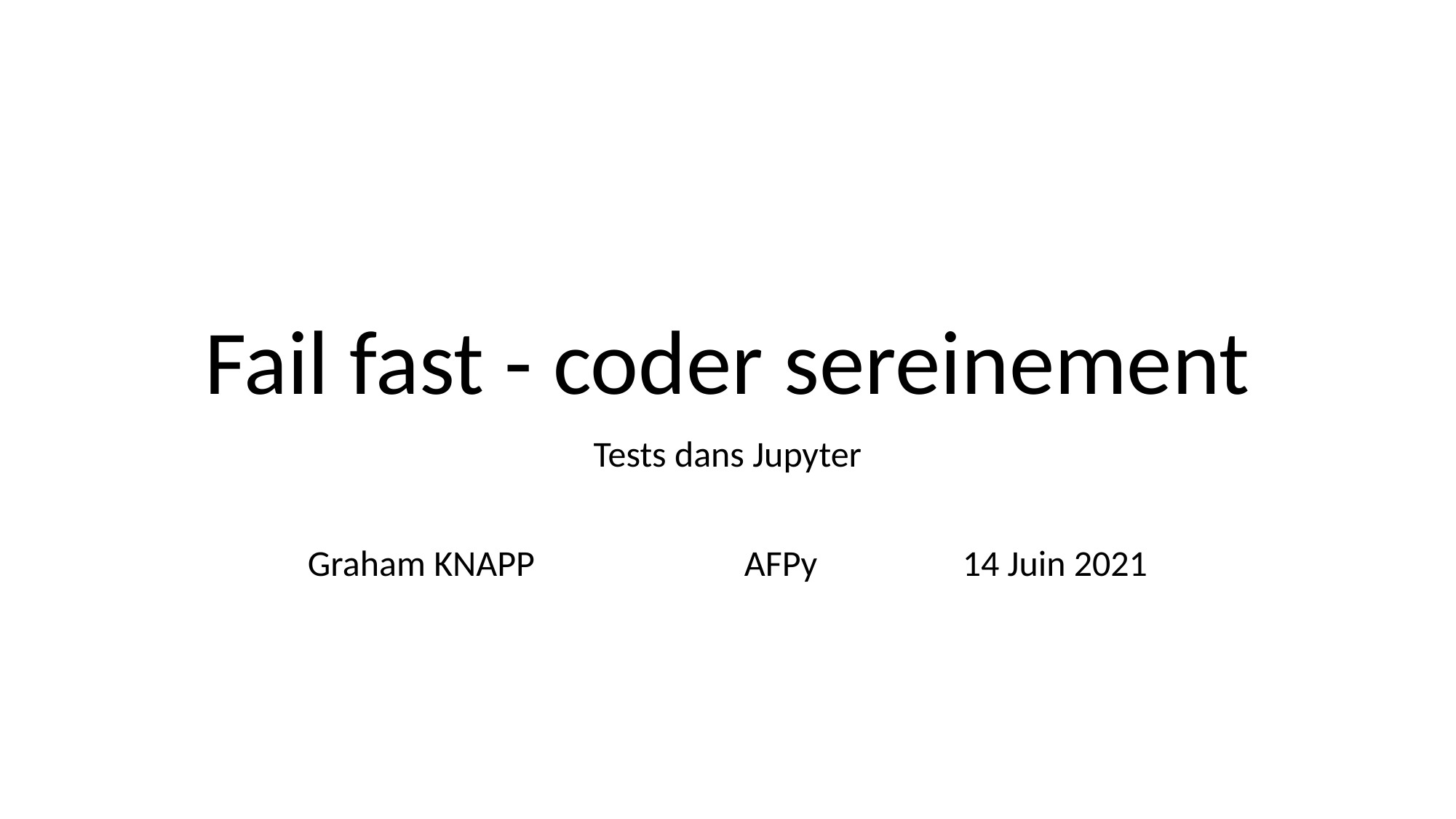

# Fail fast - coder sereinement
Tests dans Jupyter

Graham KNAPP		AFPy 		14 Juin 2021